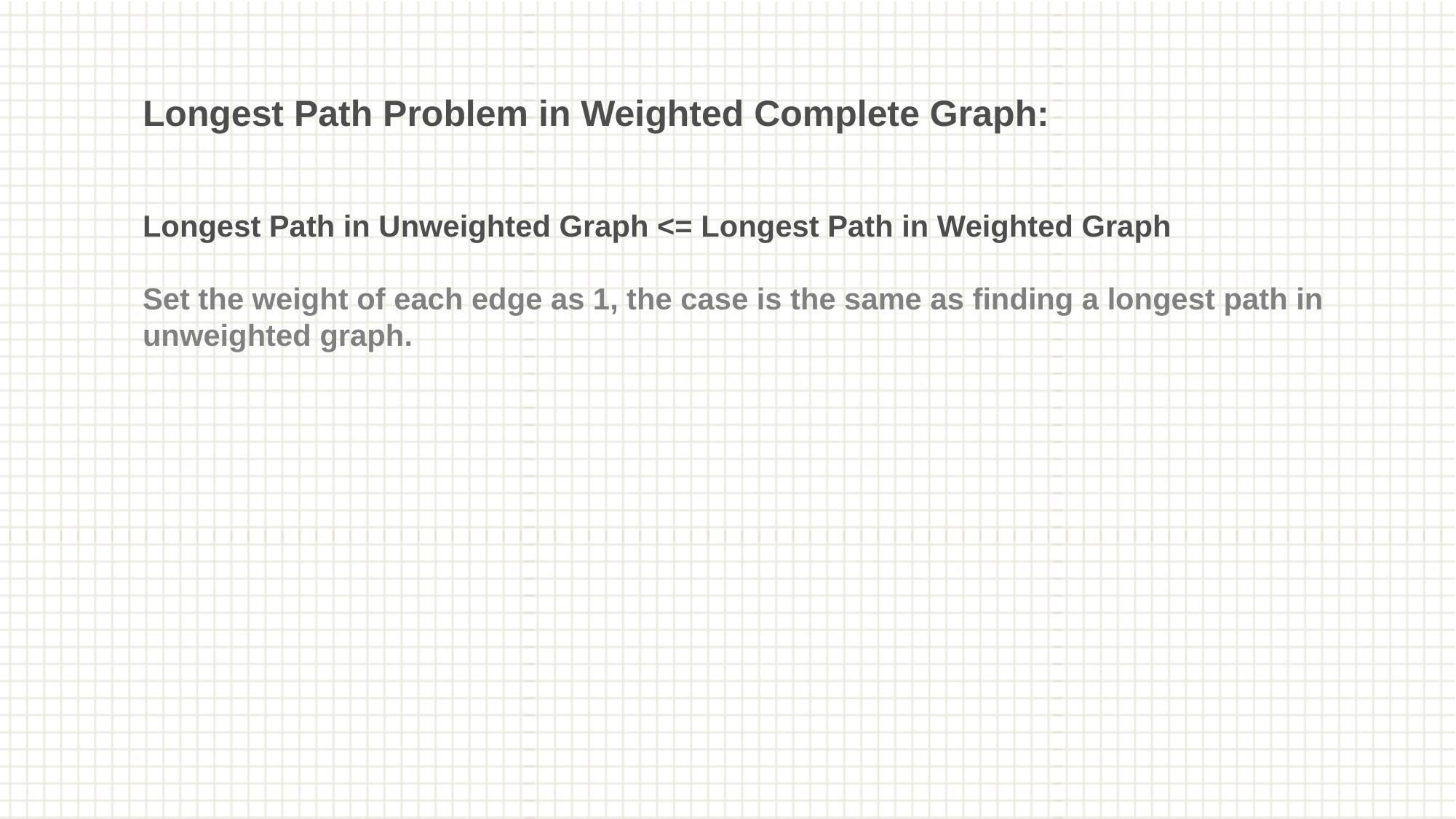

Longest Path Problem in Weighted Complete Graph:

Longest Path in Unweighted Graph <= Longest Path in Weighted Graph

Set the weight of each edge as 1, the case is the same as finding a longest path in unweighted graph.